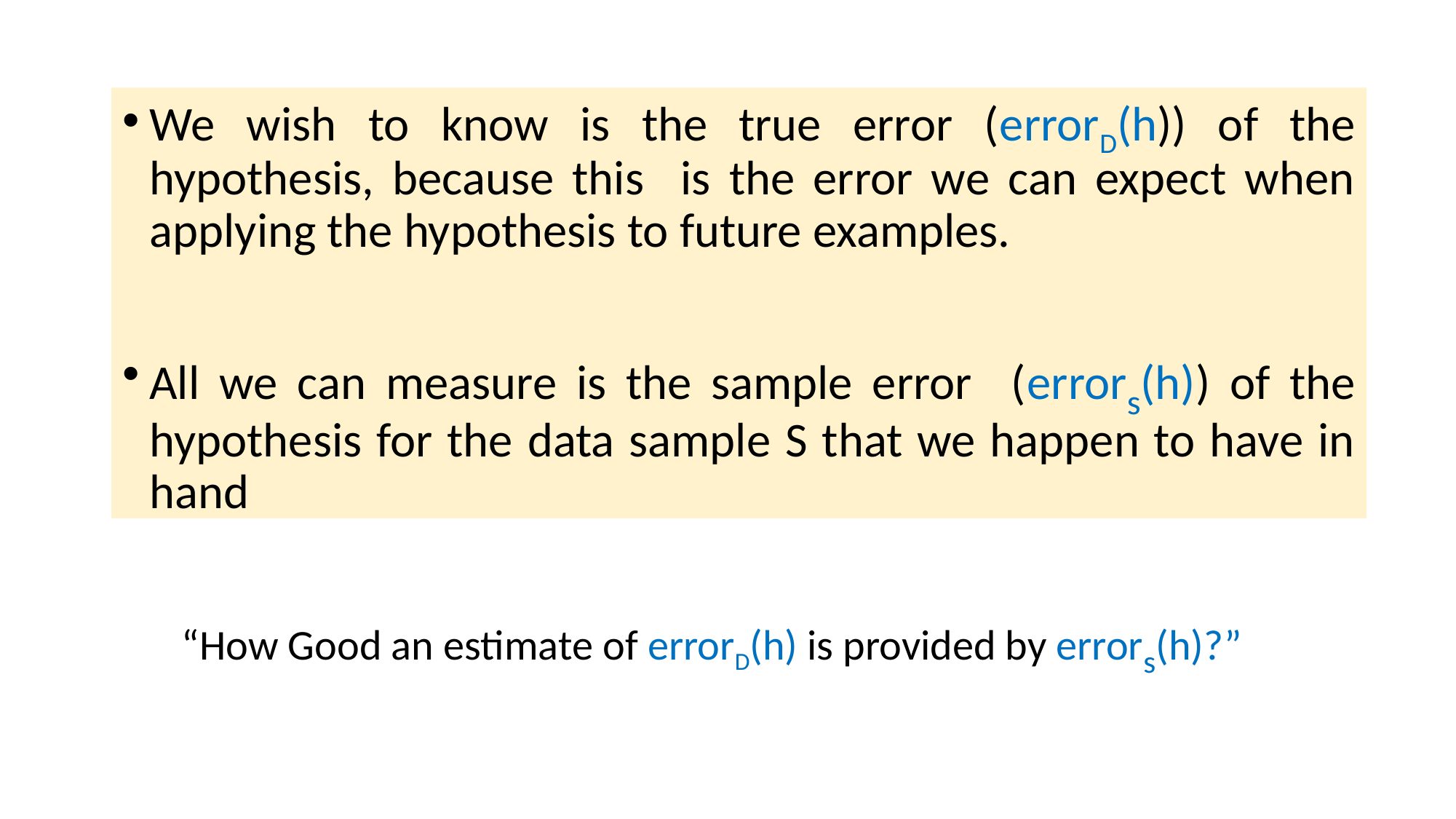

We wish to know is the true error (errorD(h)) of the hypothesis, because this  is the error we can expect when applying the hypothesis to future examples.

All we can measure is the sample error  (errors(h)) of the hypothesis for the data sample S that we happen to have in hand
“How Good an estimate of errorD(h) is provided by errors(h)?”